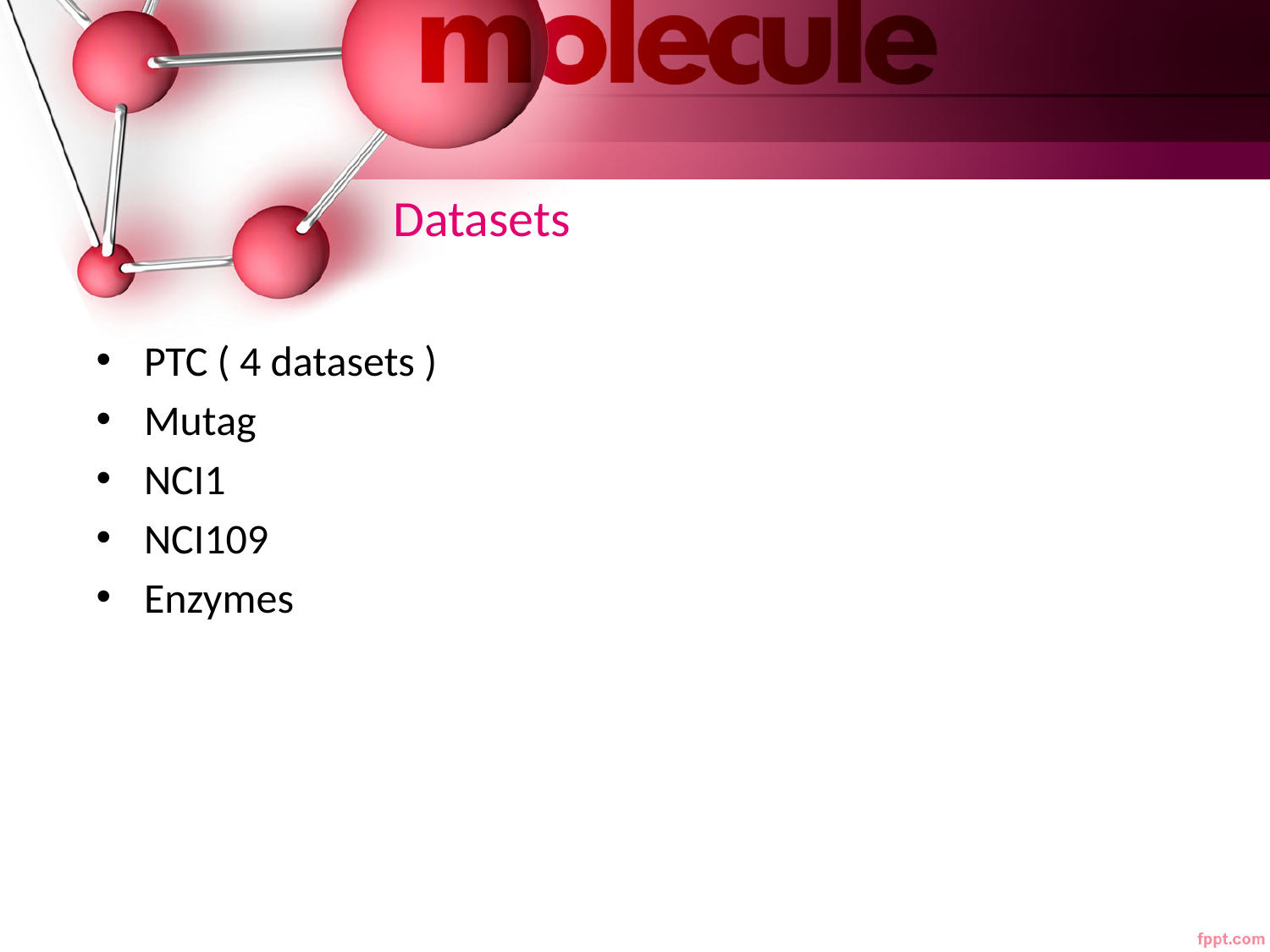

# Datasets
PTC ( 4 datasets )
Mutag
NCI1
NCI109
Enzymes